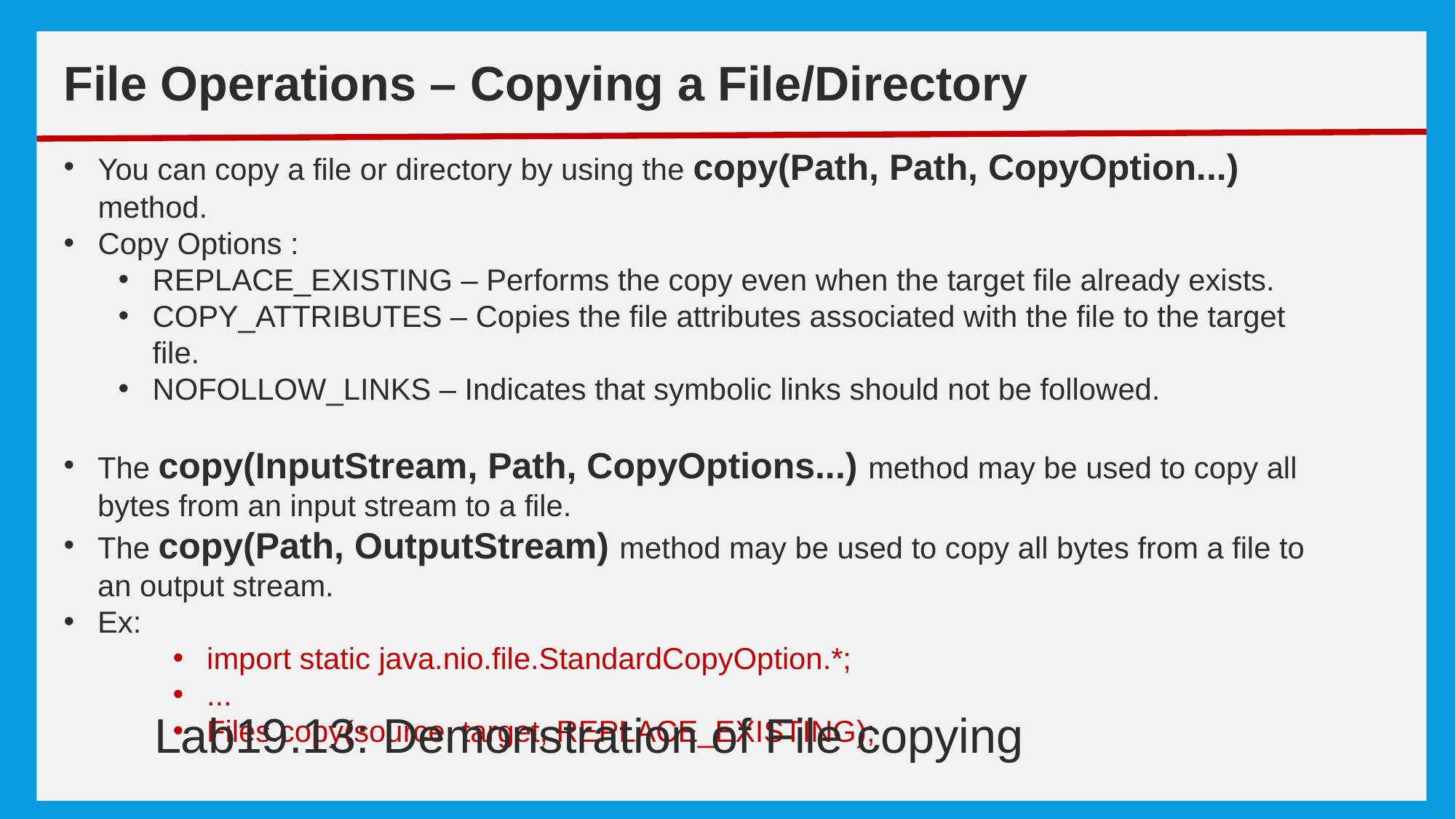

# exceptions
File Operations – Copying a File/Directory

You can copy a file or directory by using the copy(Path, Path, CopyOption...) method.
Copy Options :
REPLACE_EXISTING – Performs the copy even when the target file already exists.
COPY_ATTRIBUTES – Copies the file attributes associated with the file to the target file.
NOFOLLOW_LINKS – Indicates that symbolic links should not be followed.

The copy(InputStream, Path, CopyOptions...) method may be used to copy all bytes from an input stream to a file.
The copy(Path, OutputStream) method may be used to copy all bytes from a file to an output stream.
Ex:
import static java.nio.file.StandardCopyOption.*;
...
Files.copy(source, target, REPLACE_EXISTING);

Lab19.13: Demonstration of File copying